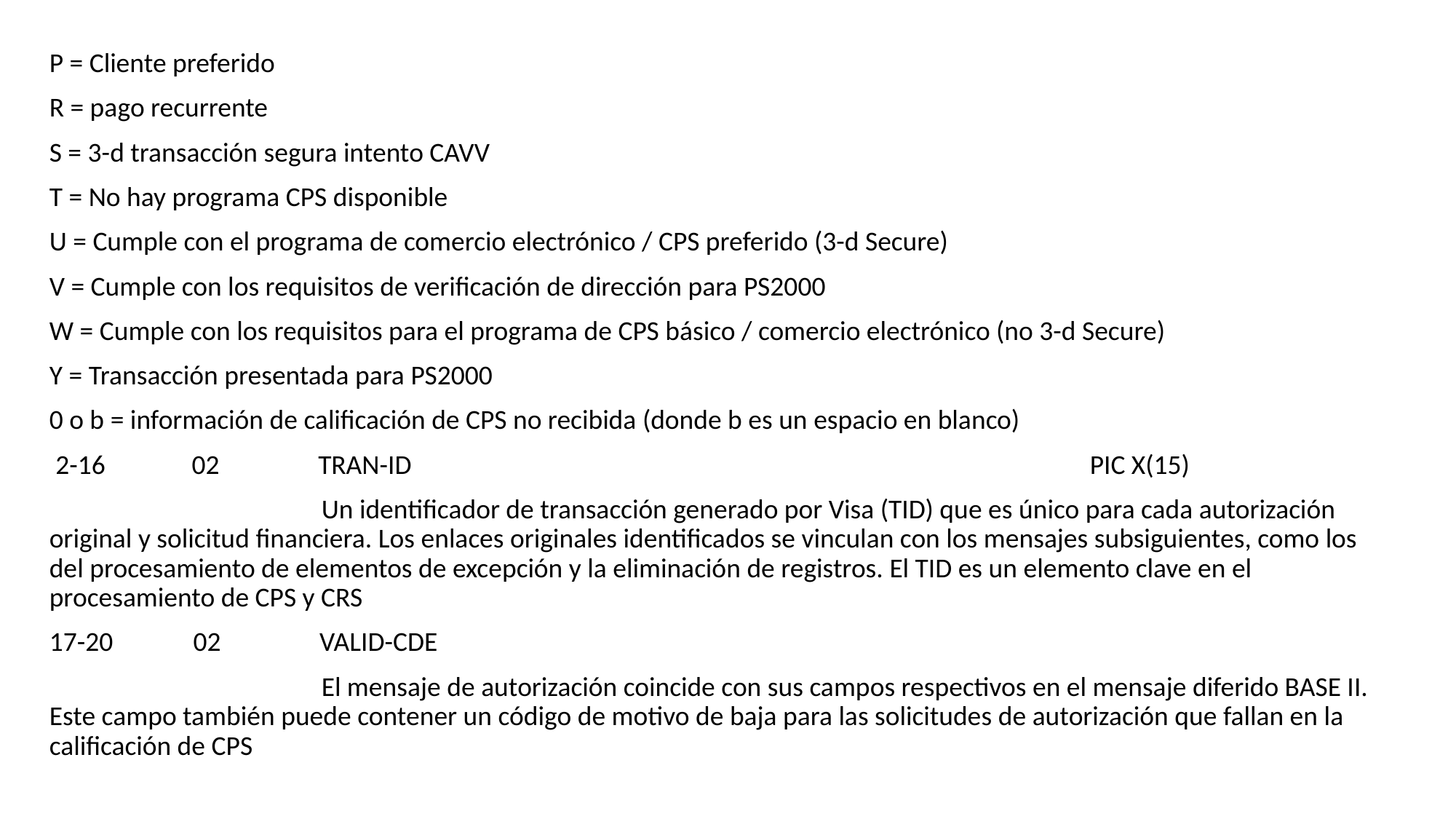

P = Cliente preferido
R = pago recurrente
S = 3-d transacción segura intento CAVV
T = No hay programa CPS disponible
U = Cumple con el programa de comercio electrónico / CPS preferido (3-d Secure)
V = Cumple con los requisitos de verificación de dirección para PS2000
W = Cumple con los requisitos para el programa de CPS básico / comercio electrónico (no 3-d Secure)
Y = Transacción presentada para PS2000
0 o b = información de calificación de CPS no recibida (donde b es un espacio en blanco)
 2-16              02                TRAN-ID                                                                                                              PIC X(15)
                                            Un identificador de transacción generado por Visa (TID) que es único para cada autorización original y solicitud financiera. Los enlaces originales identificados se vinculan con los mensajes subsiguientes, como los del procesamiento de elementos de excepción y la eliminación de registros. El TID es un elemento clave en el procesamiento de CPS y CRS
17-20             02                VALID-CDE
                                            El mensaje de autorización coincide con sus campos respectivos en el mensaje diferido BASE II. Este campo también puede contener un código de motivo de baja para las solicitudes de autorización que fallan en la calificación de CPS